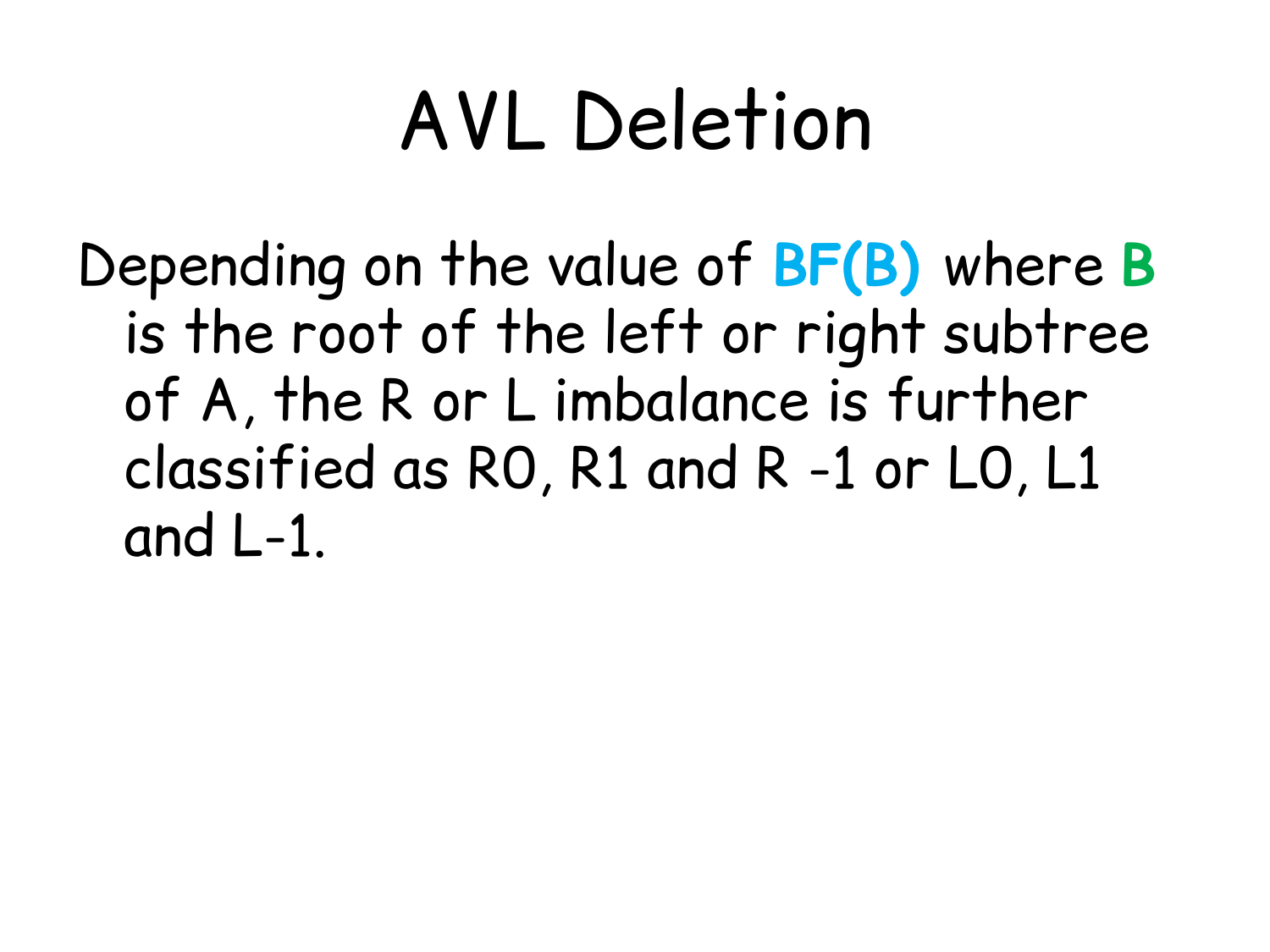

# AVL Deletion
Depending on the value of BF(B) where B is the root of the left or right subtree of A, the R or L imbalance is further classified as R0, R1 and R -1 or L0, L1 and L-1.